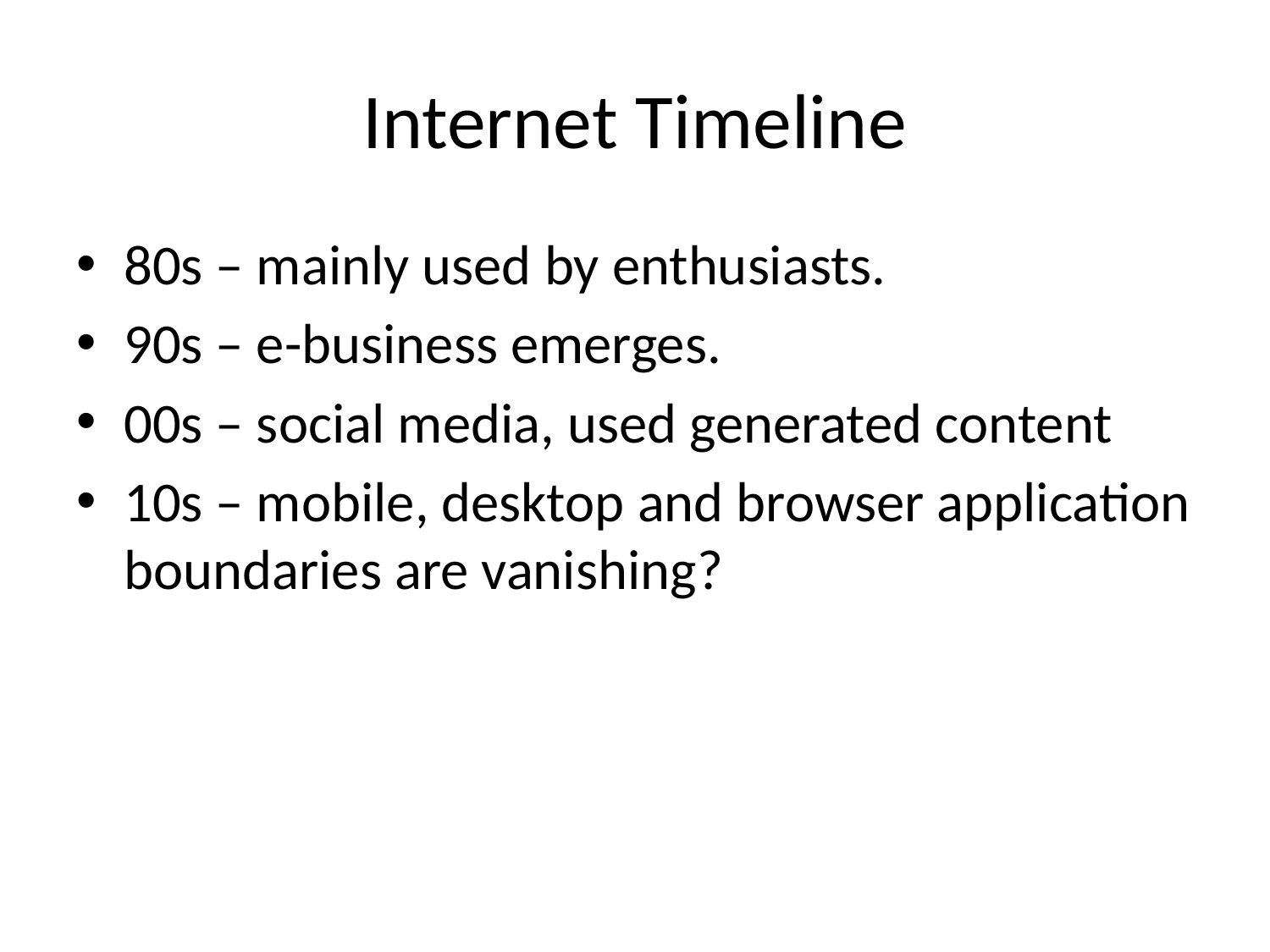

# Internet Timeline
80s – mainly used by enthusiasts.
90s – e-business emerges.
00s – social media, used generated content
10s – mobile, desktop and browser application boundaries are vanishing?